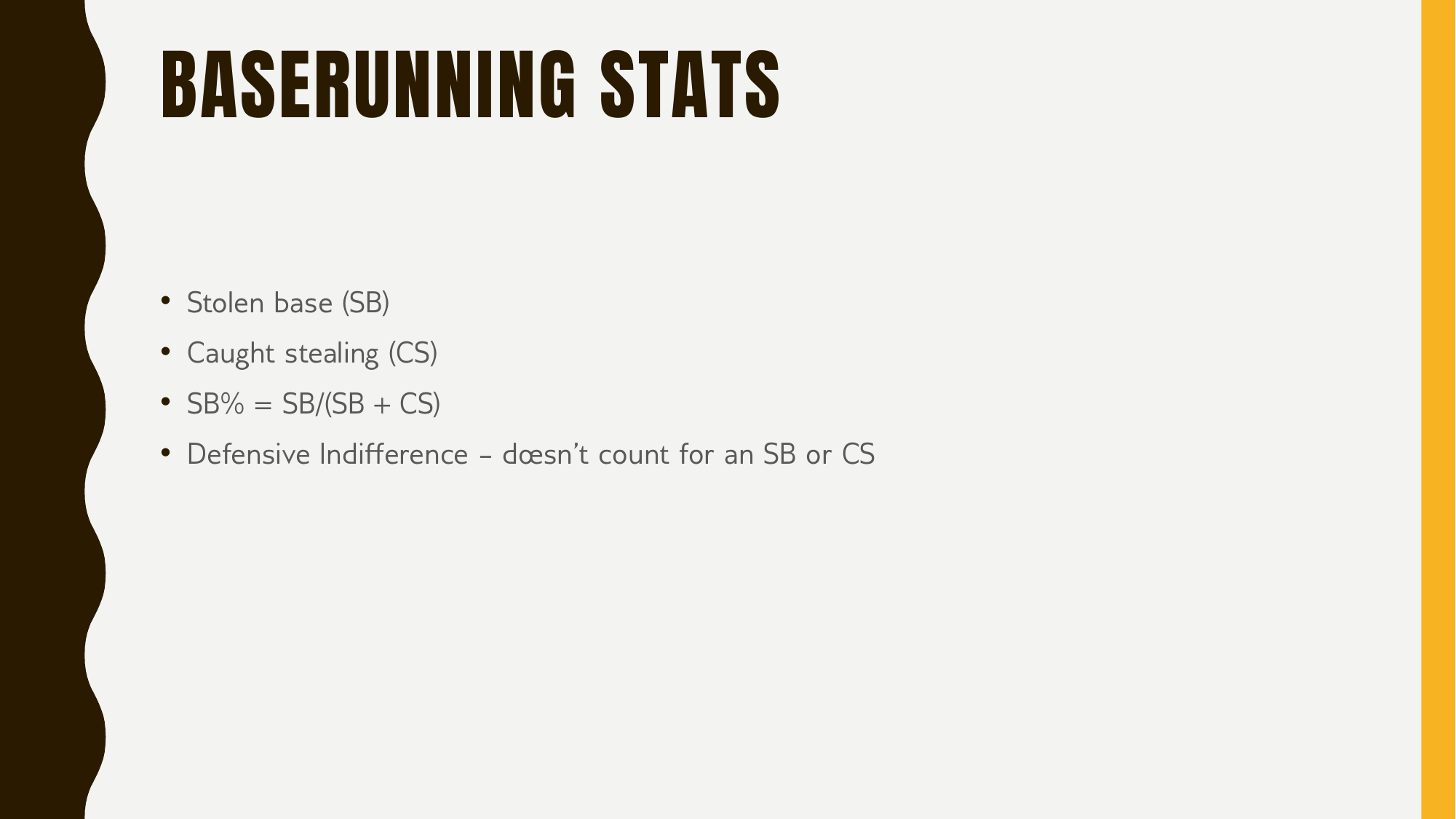

# Baserunning stats
Stolen base (SB)
Caught stealing (CS)
SB% = SB/(SB + CS)
Defensive Indifference – doesn’t count for an SB or CS